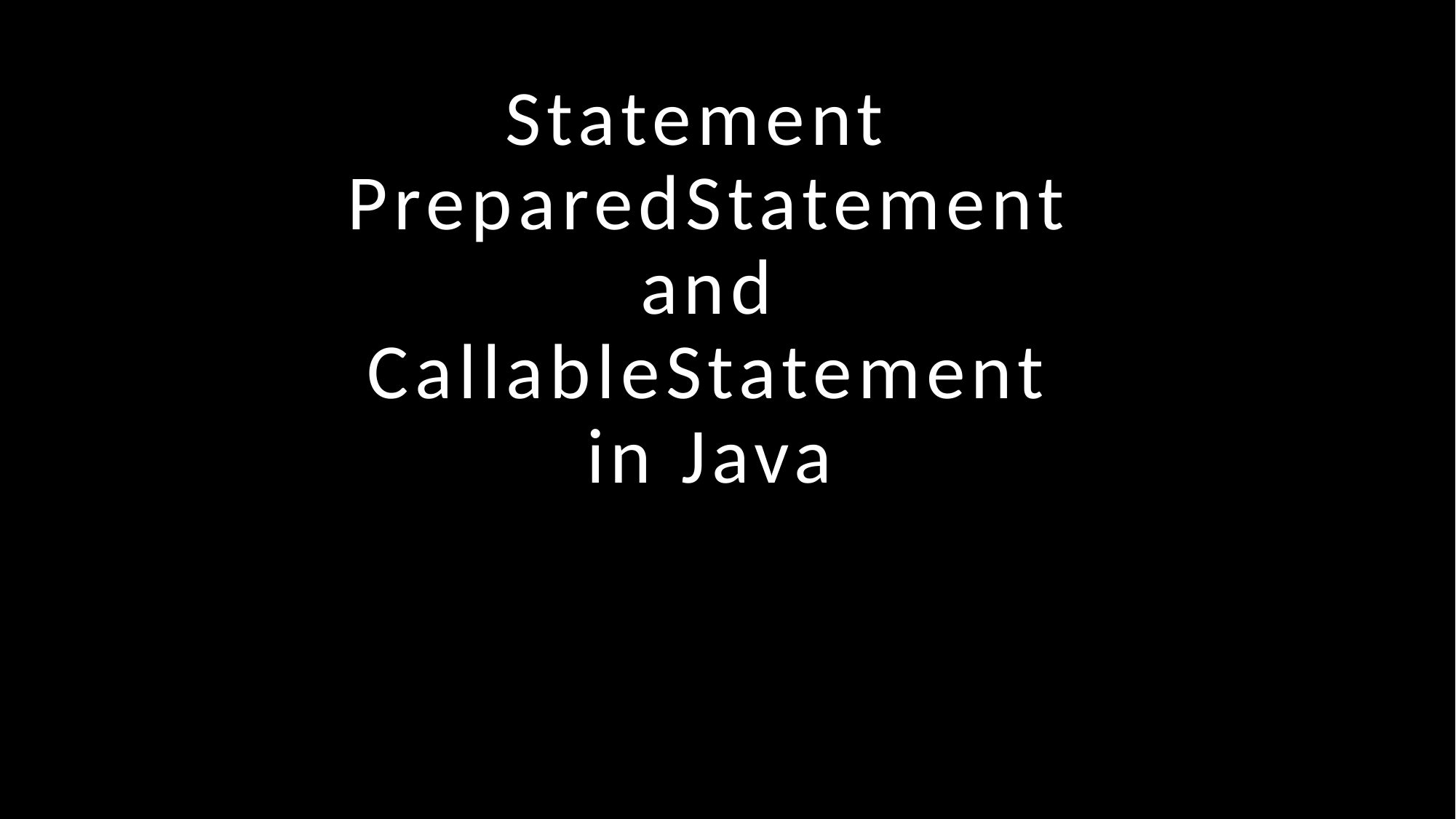

# Statement PreparedStatement and CallableStatement in Java